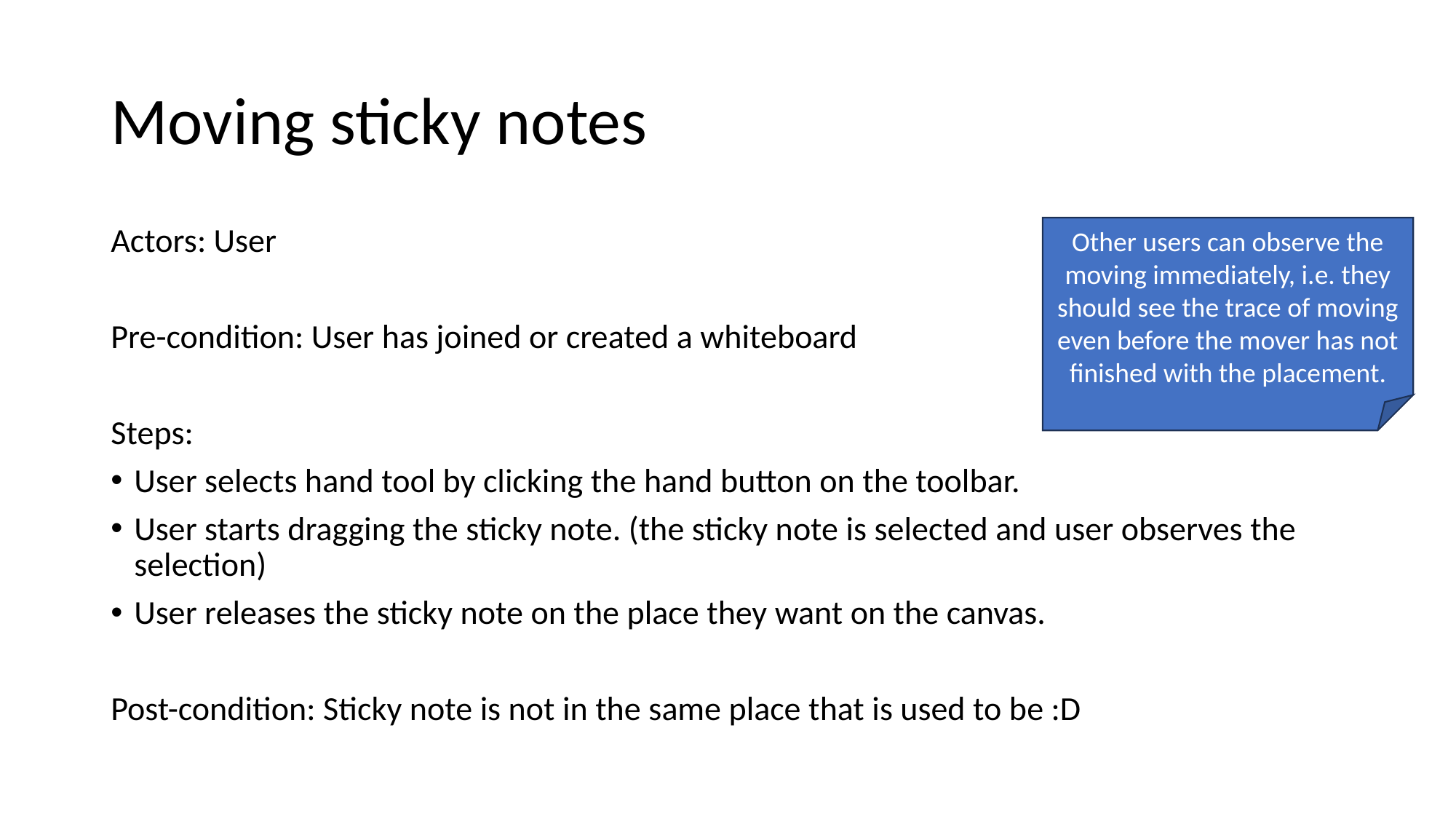

# Moving sticky notes
Other users can observe the moving immediately, i.e. they should see the trace of moving even before the mover has not finished with the placement.
Actors: User

Pre-condition: User has joined or created a whiteboard

Steps:
User selects hand tool by clicking the hand button on the toolbar.
User starts dragging the sticky note. (the sticky note is selected and user observes the selection)
User releases the sticky note on the place they want on the canvas.

Post-condition: Sticky note is not in the same place that is used to be :D